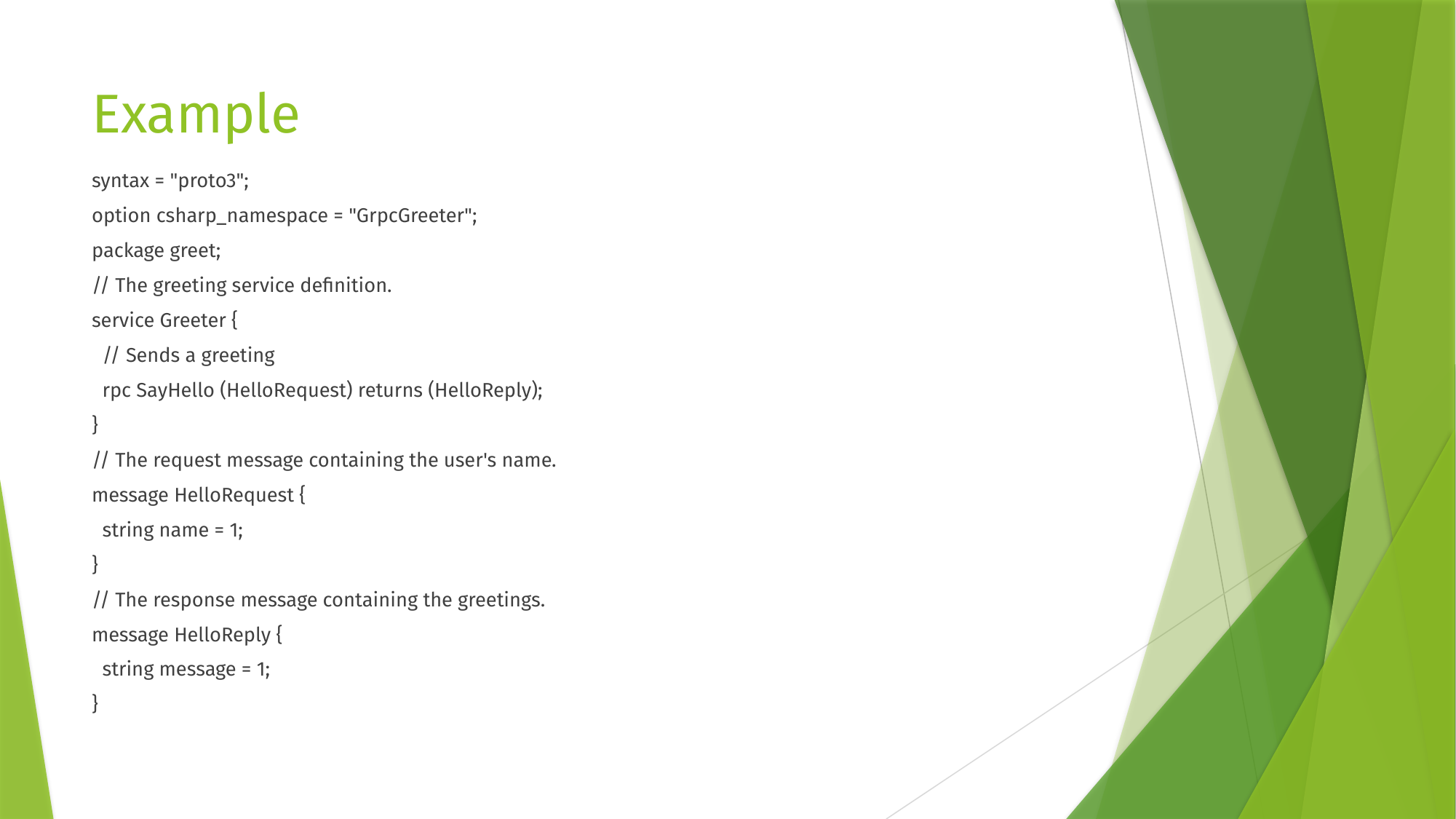

# Example
syntax = "proto3";
option csharp_namespace = "GrpcGreeter";
package greet;
// The greeting service definition.
service Greeter {
  // Sends a greeting
  rpc SayHello (HelloRequest) returns (HelloReply);
}
// The request message containing the user's name.
message HelloRequest {
  string name = 1;
}
// The response message containing the greetings.
message HelloReply {
  string message = 1;
}